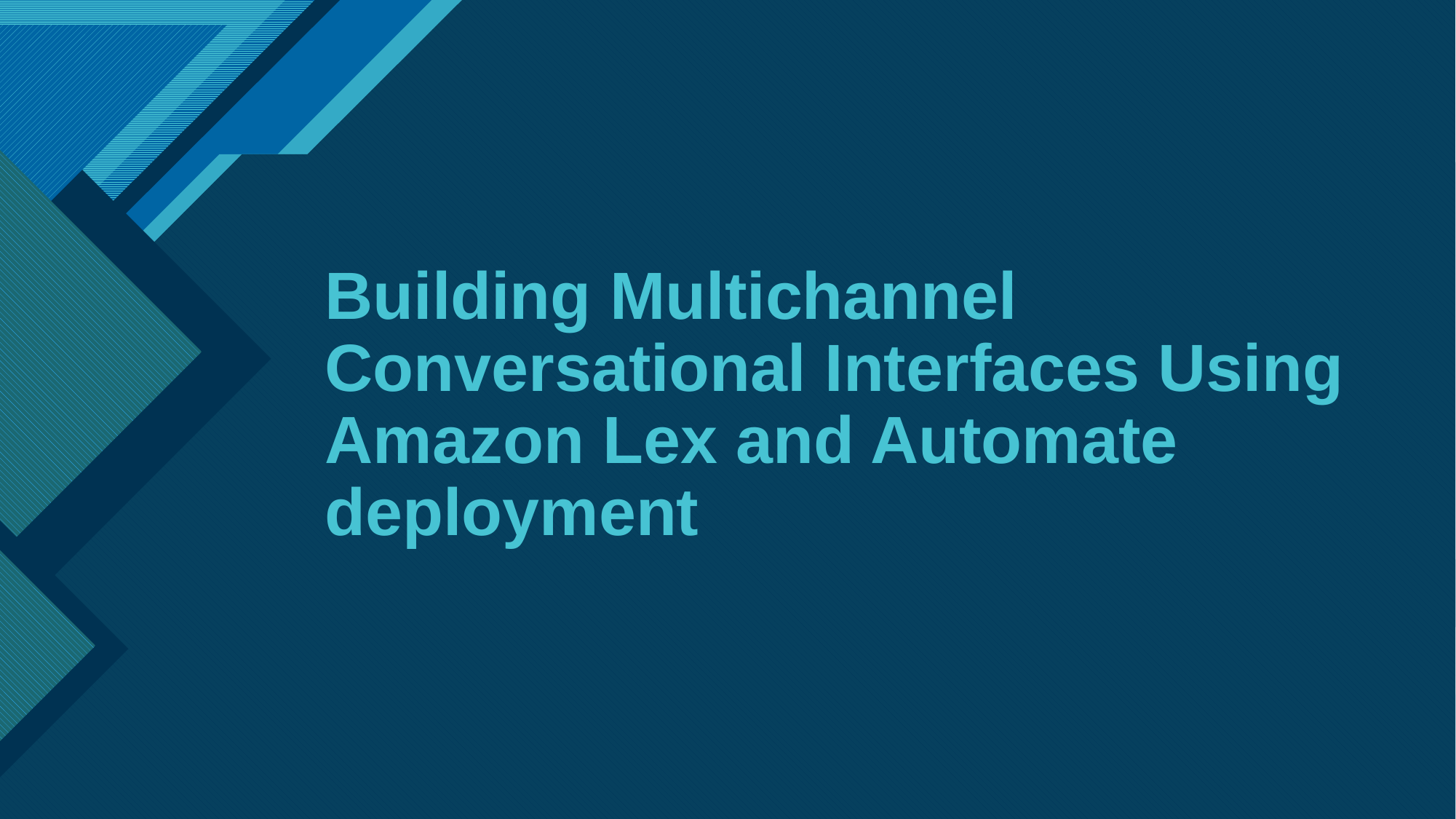

# Building Multichannel Conversational Interfaces Using Amazon Lex and Automate deployment